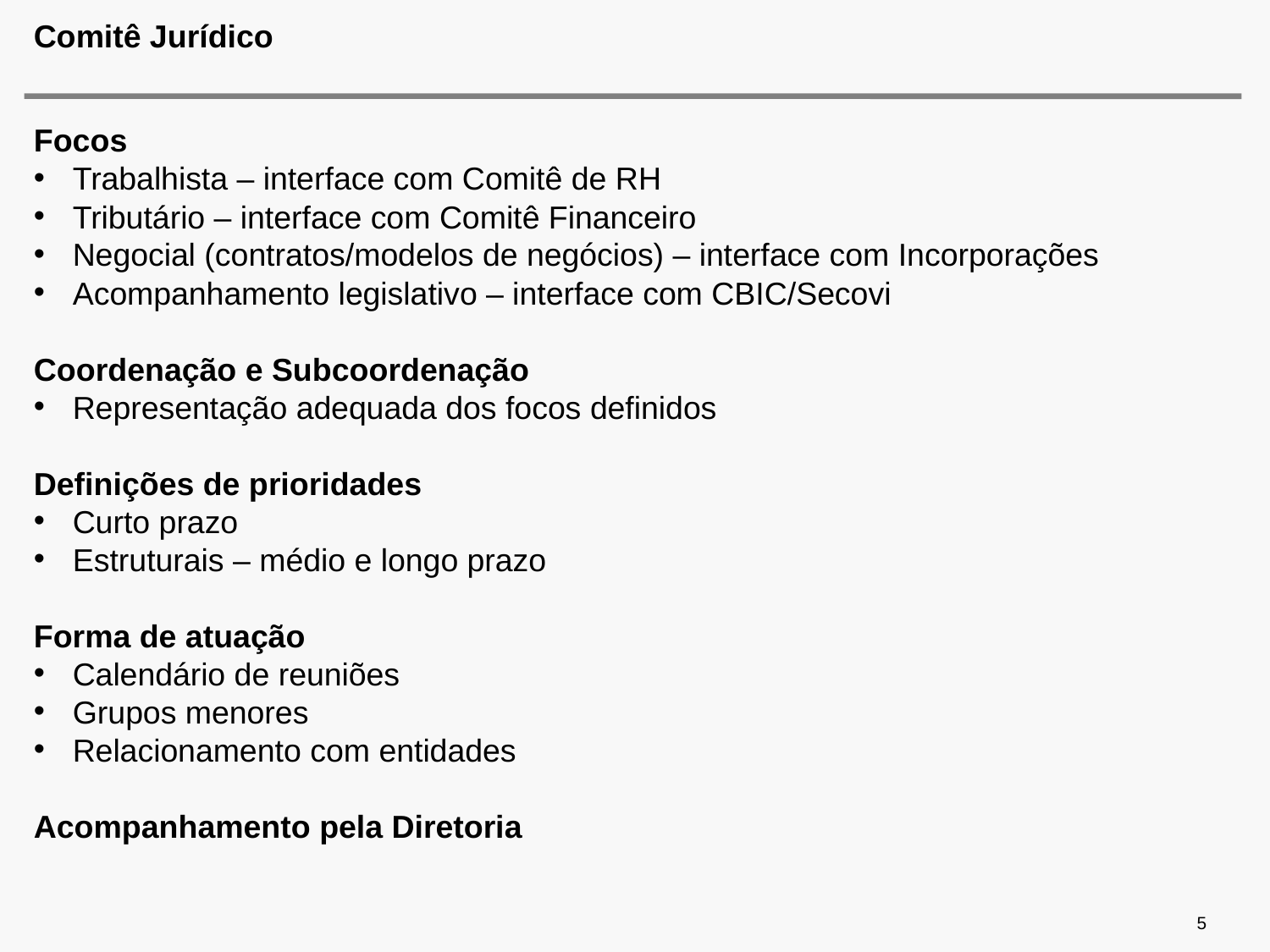

# Comitê Jurídico

Focos
 Trabalhista – interface com Comitê de RH
 Tributário – interface com Comitê Financeiro
 Negocial (contratos/modelos de negócios) – interface com Incorporações
 Acompanhamento legislativo – interface com CBIC/Secovi

Coordenação e Subcoordenação
 Representação adequada dos focos definidos

Definições de prioridades
 Curto prazo
 Estruturais – médio e longo prazo

Forma de atuação
 Calendário de reuniões
 Grupos menores
 Relacionamento com entidades

Acompanhamento pela Diretoria

5